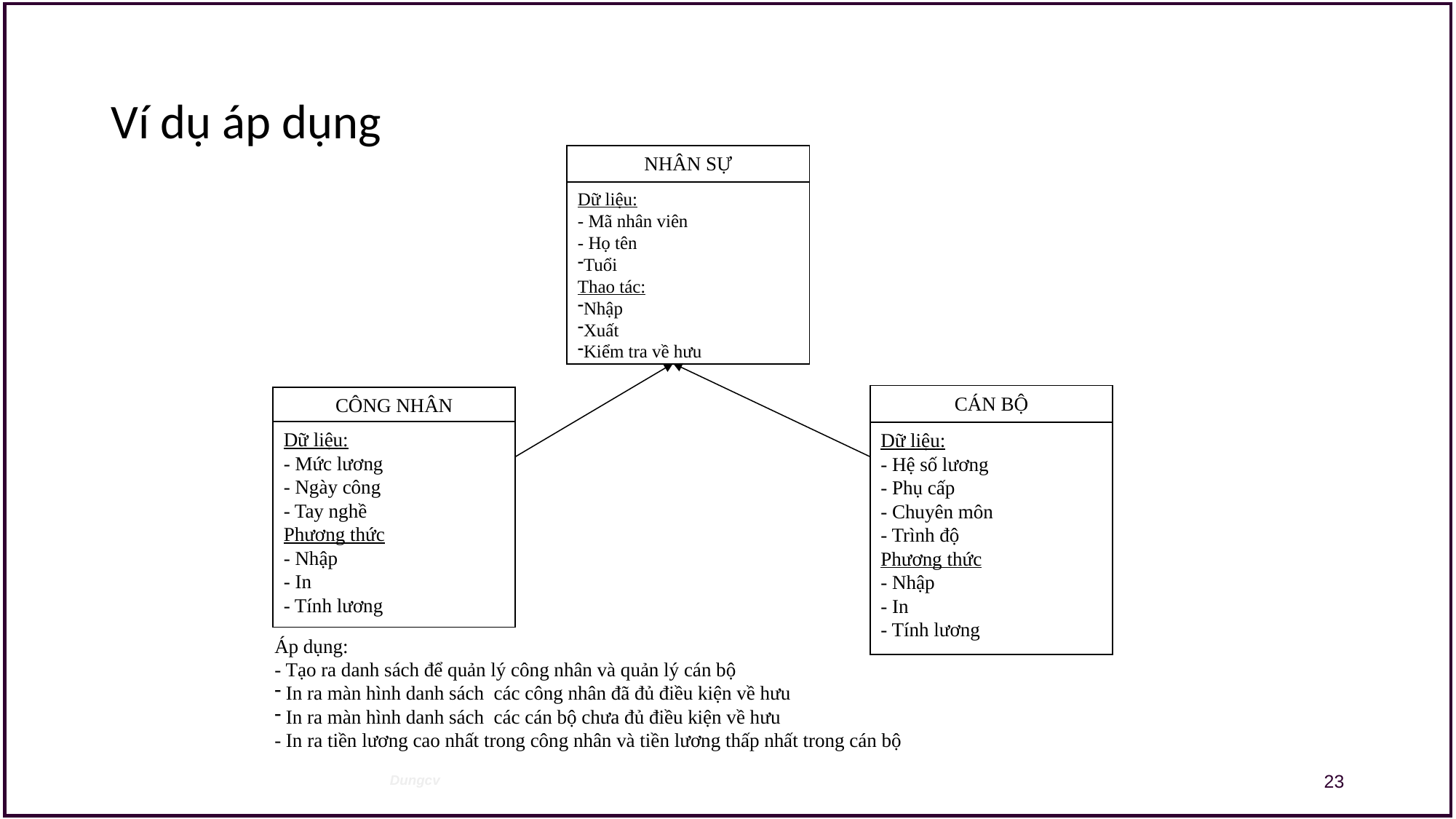

# Ví dụ áp dụng
NHÂN SỰ
Dữ liệu:
- Mã nhân viên
- Họ tên
Tuổi
Thao tác:
Nhập
Xuất
Kiểm tra về hưu

CÁN BỘ
CÔNG NHÂN
Dữ liệu:
- Mức lương
- Ngày công
- Tay nghề
Phương thức
- Nhập
- In
- Tính lương
Dữ liệu:
- Hệ số lương
- Phụ cấp
- Chuyên môn
- Trình độ
Phương thức
- Nhập
- In
- Tính lương
Áp dụng:
- Tạo ra danh sách để quản lý công nhân và quản lý cán bộ
 In ra màn hình danh sách  các công nhân đã đủ điều kiện về hưu
 In ra màn hình danh sách  các cán bộ chưa đủ điều kiện về hưu
- In ra tiền lương cao nhất trong công nhân và tiền lương thấp nhất trong cán bộ
23